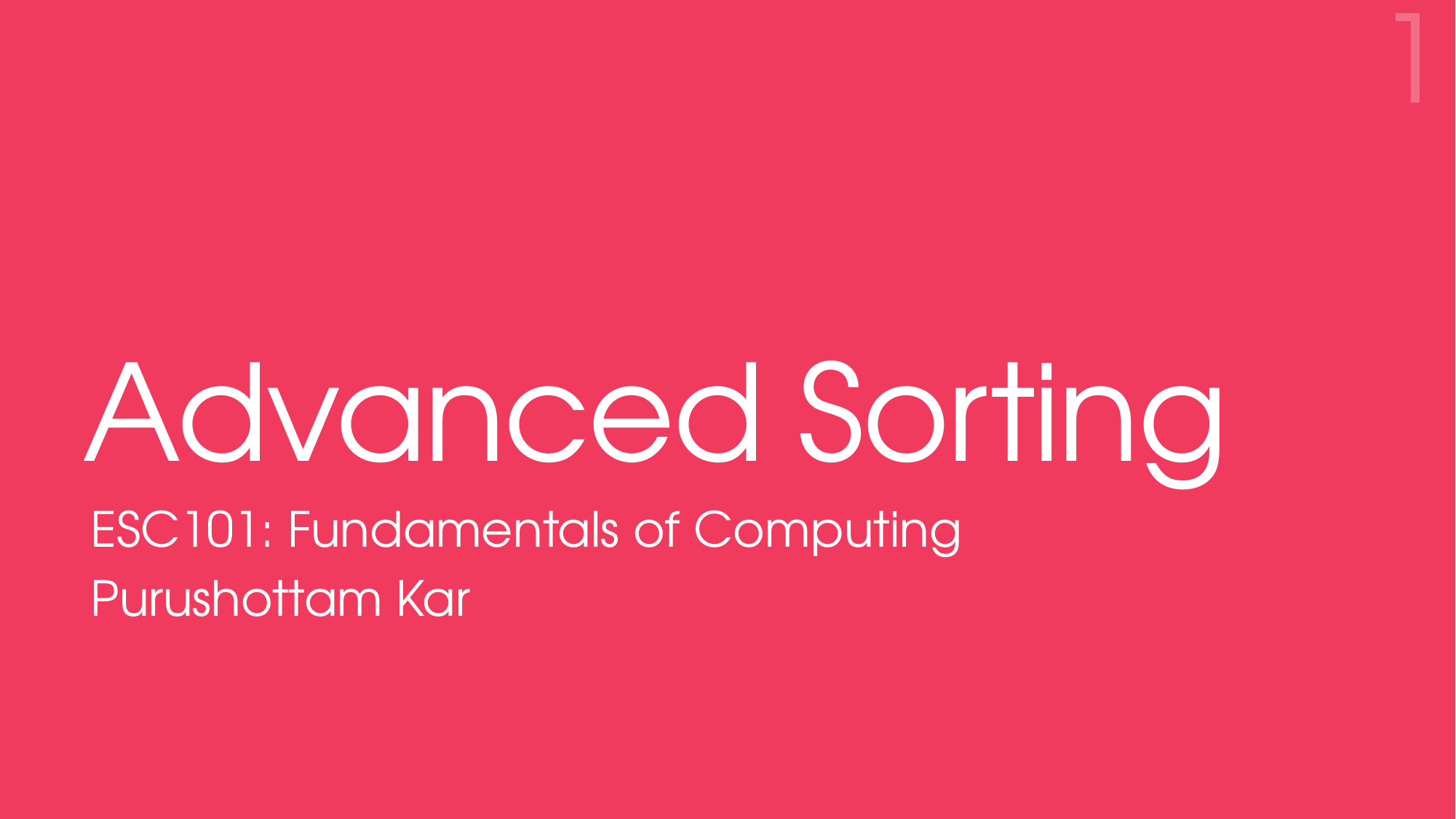

1
# Advanced Sorting
ESC101: Fundamentals of Computing
Purushottam Kar